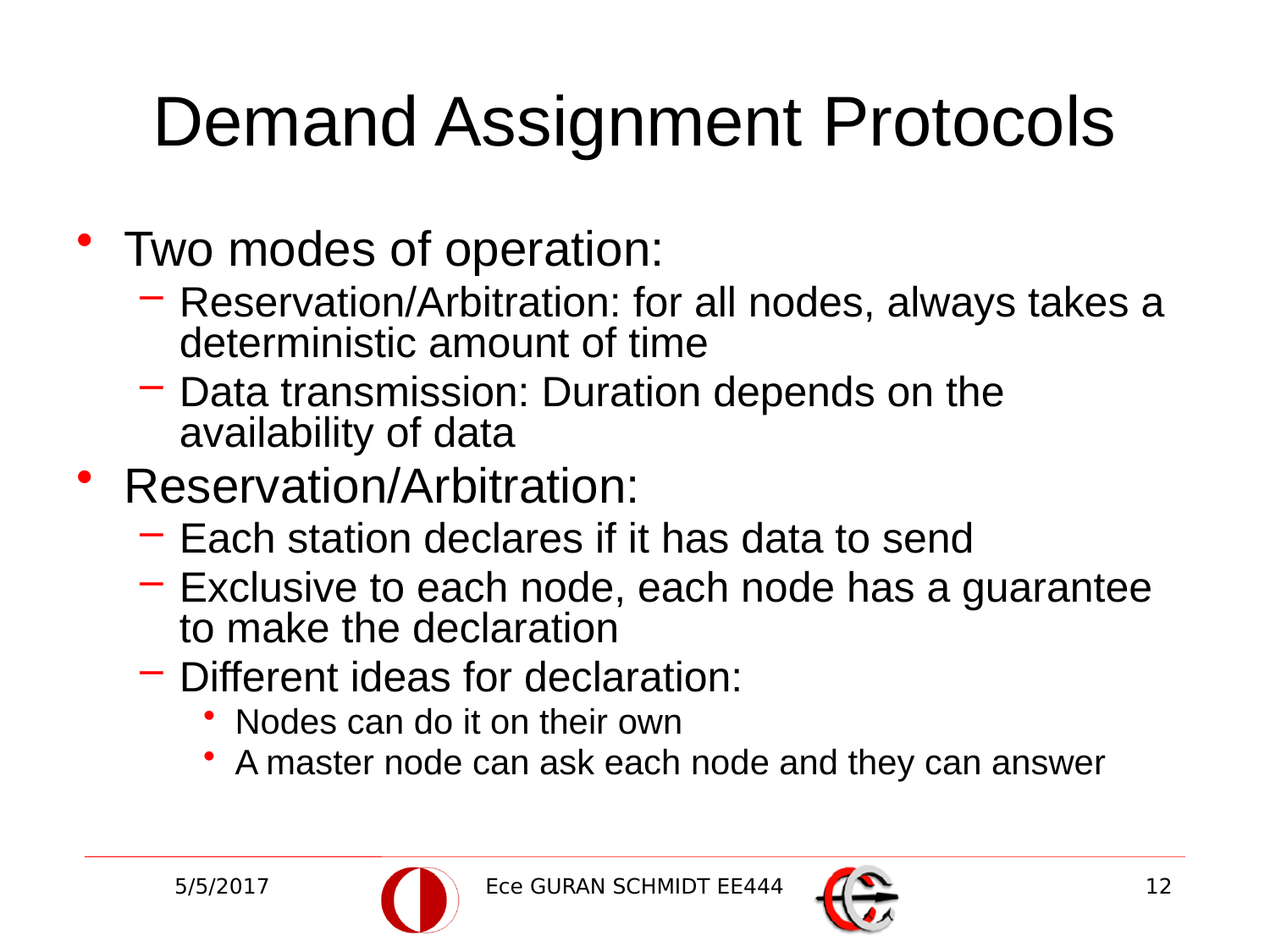

# Demand Assignment Protocols
Two modes of operation:
Reservation/Arbitration: for all nodes, always takes a deterministic amount of time
Data transmission: Duration depends on the availability of data
Reservation/Arbitration:
Each station declares if it has data to send
Exclusive to each node, each node has a guarantee to make the declaration
Different ideas for declaration:
Nodes can do it on their own
A master node can ask each node and they can answer

5/5/2017
Ece GURAN SCHMIDT EE444
12